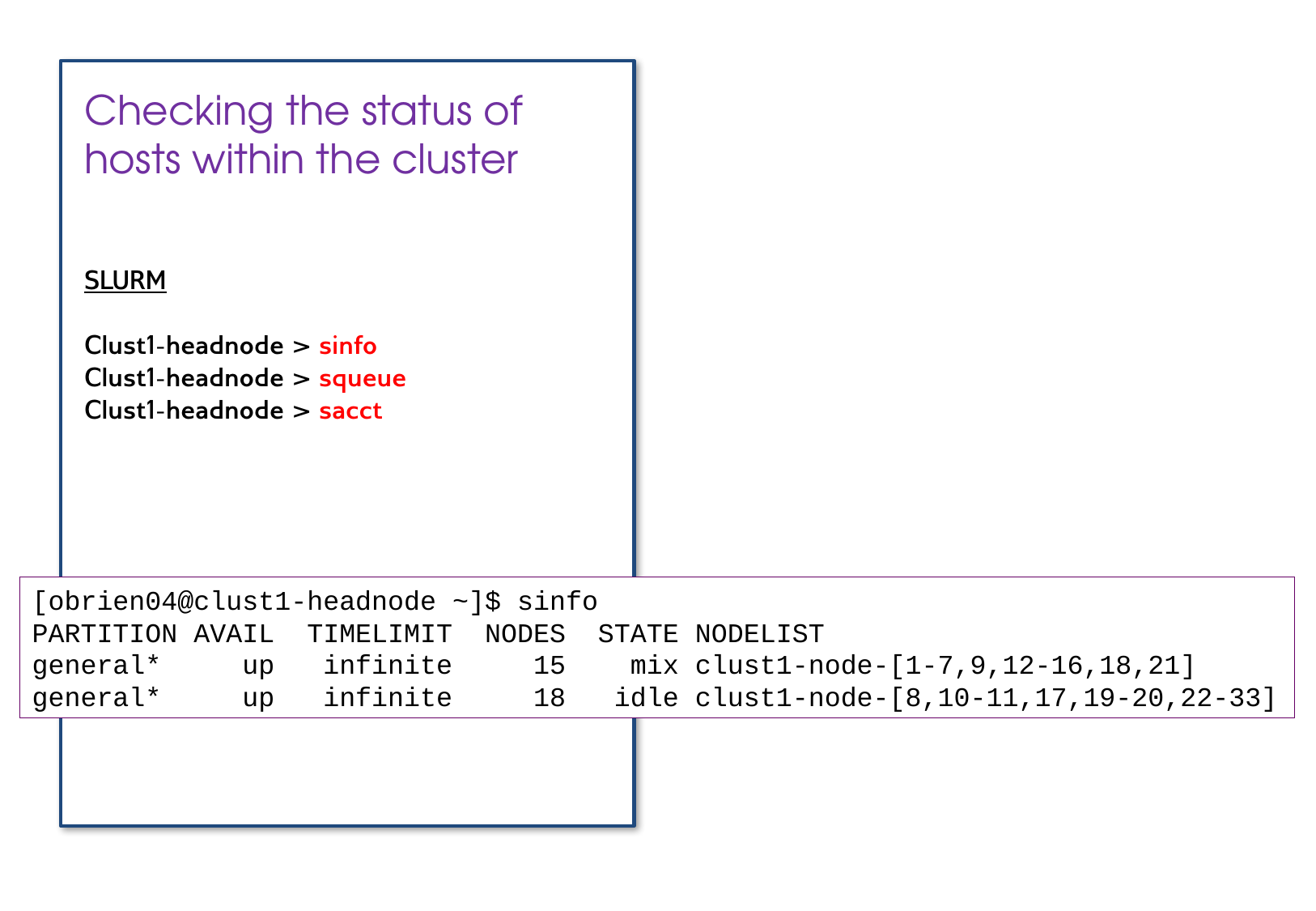

Checking the status of hosts within the cluster

SLURM

Clust1-headnode > sinfo
Clust1-headnode > squeue
Clust1-headnode > sacct

[obrien04@clust1-headnode ~]$ sinfo
PARTITION AVAIL  TIMELIMIT  NODES  STATE NODELIST
general*     up   infinite     15    mix clust1-node-[1-7,9,12-16,18,21]
general*     up   infinite     18   idle clust1-node-[8,10-11,17,19-20,22-33]